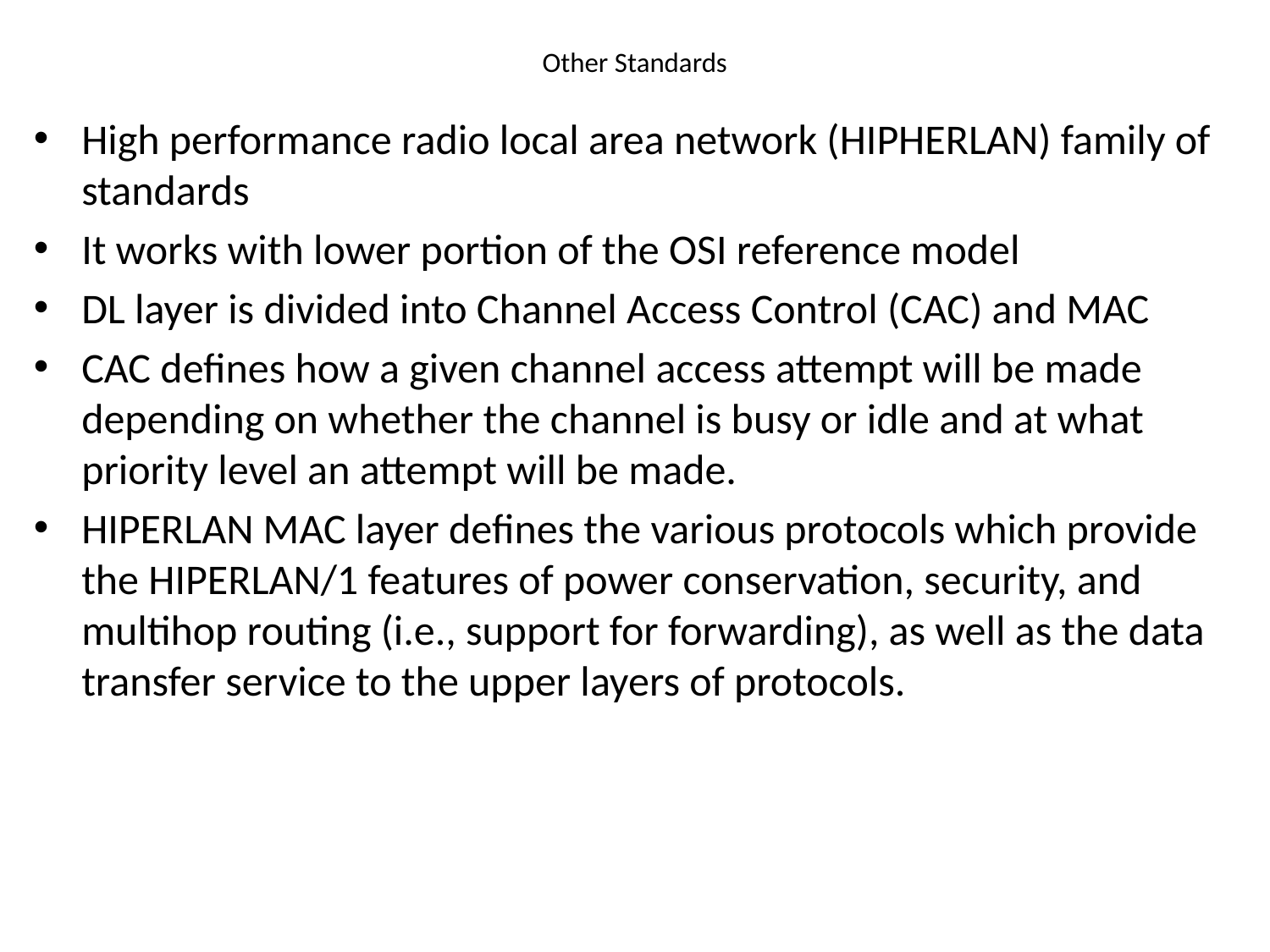

# Other Standards
High performance radio local area network (HIPHERLAN) family of standards
It works with lower portion of the OSI reference model
DL layer is divided into Channel Access Control (CAC) and MAC
CAC defines how a given channel access attempt will be made depending on whether the channel is busy or idle and at what priority level an attempt will be made.
HIPERLAN MAC layer defines the various protocols which provide the HIPERLAN/1 features of power conservation, security, and multihop routing (i.e., support for forwarding), as well as the data transfer service to the upper layers of protocols.